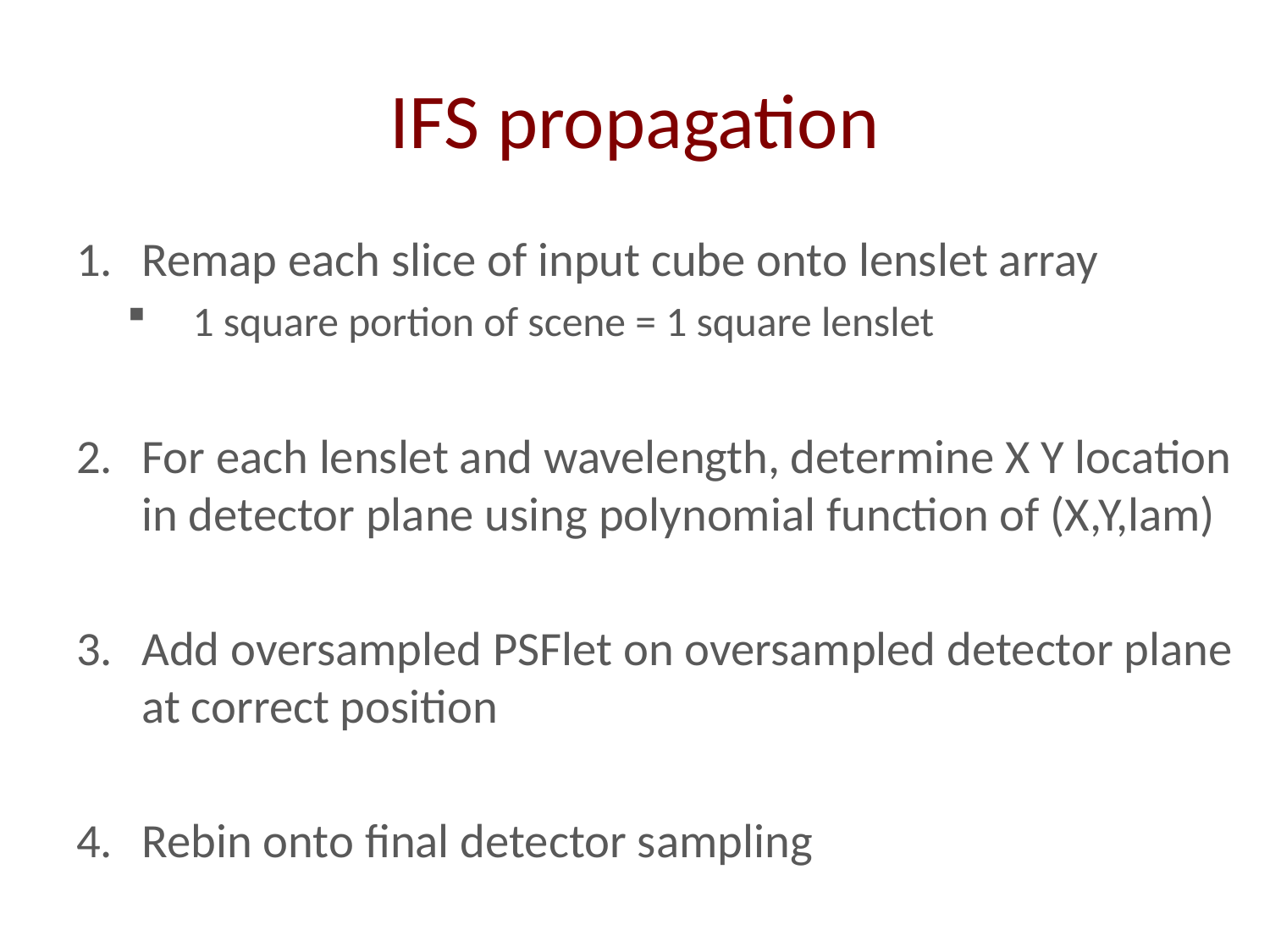

# IFS propagation
Remap each slice of input cube onto lenslet array
1 square portion of scene = 1 square lenslet

For each lenslet and wavelength, determine X Y location in detector plane using polynomial function of (X,Y,lam)

Add oversampled PSFlet on oversampled detector plane at correct position

Rebin onto final detector sampling